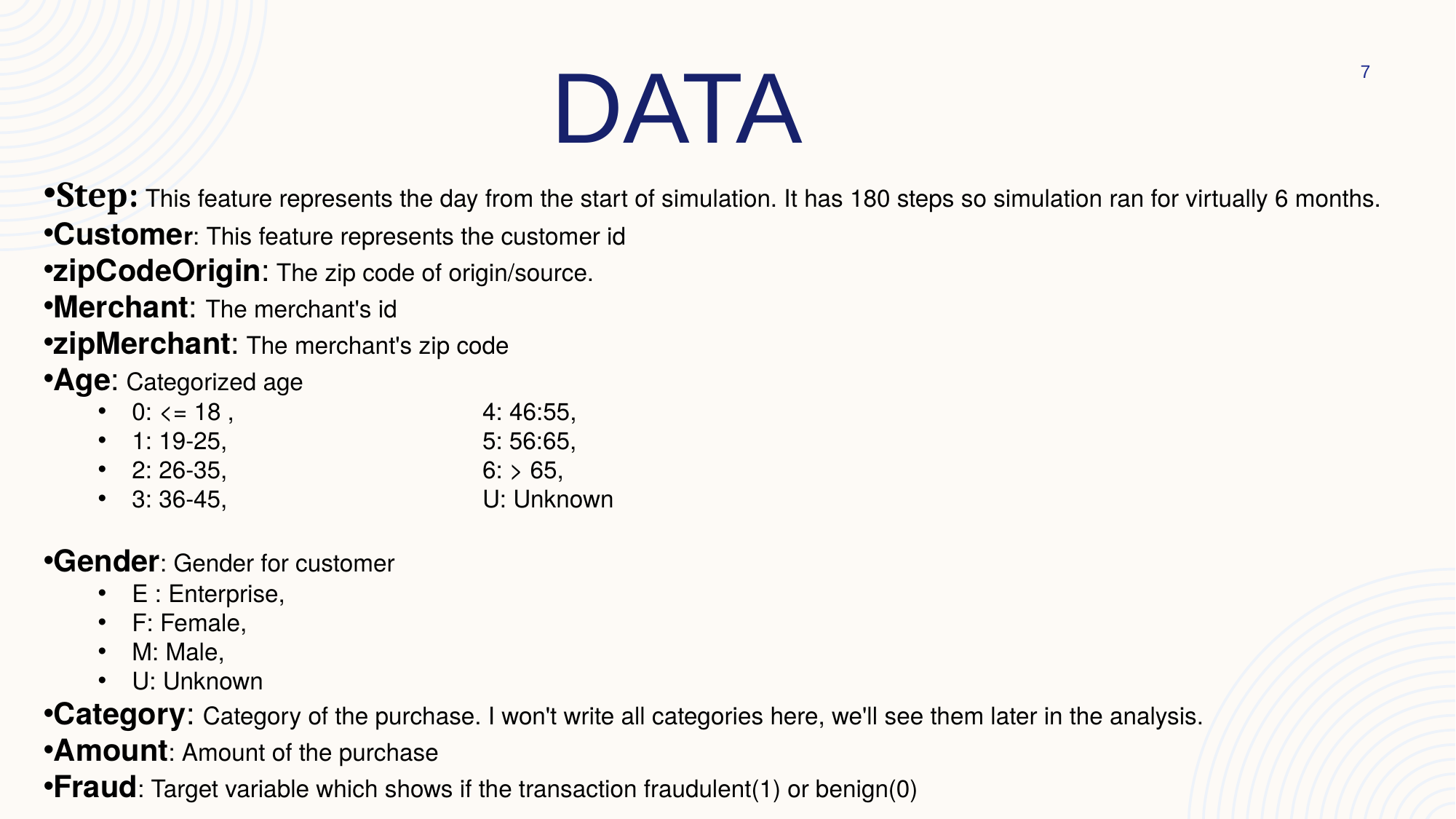

DATA
7
Step: This feature represents the day from the start of simulation. It has 180 steps so simulation ran for virtually 6 months.
Customer: This feature represents the customer id
zipCodeOrigin: The zip code of origin/source.
Merchant: The merchant's id
zipMerchant: The merchant's zip code
Age: Categorized age
0: <= 18 ,                                     4: 46:55,
1: 19-25,                                      5: 56:65,
2: 26-35,                                      6: > 65,
3: 36-45,                                      U: Unknown

Gender: Gender for customer
E : Enterprise,
F: Female,
M: Male,
U: Unknown
Category: Category of the purchase. I won't write all categories here, we'll see them later in the analysis.
Amount: Amount of the purchase
Fraud: Target variable which shows if the transaction fraudulent(1) or benign(0)